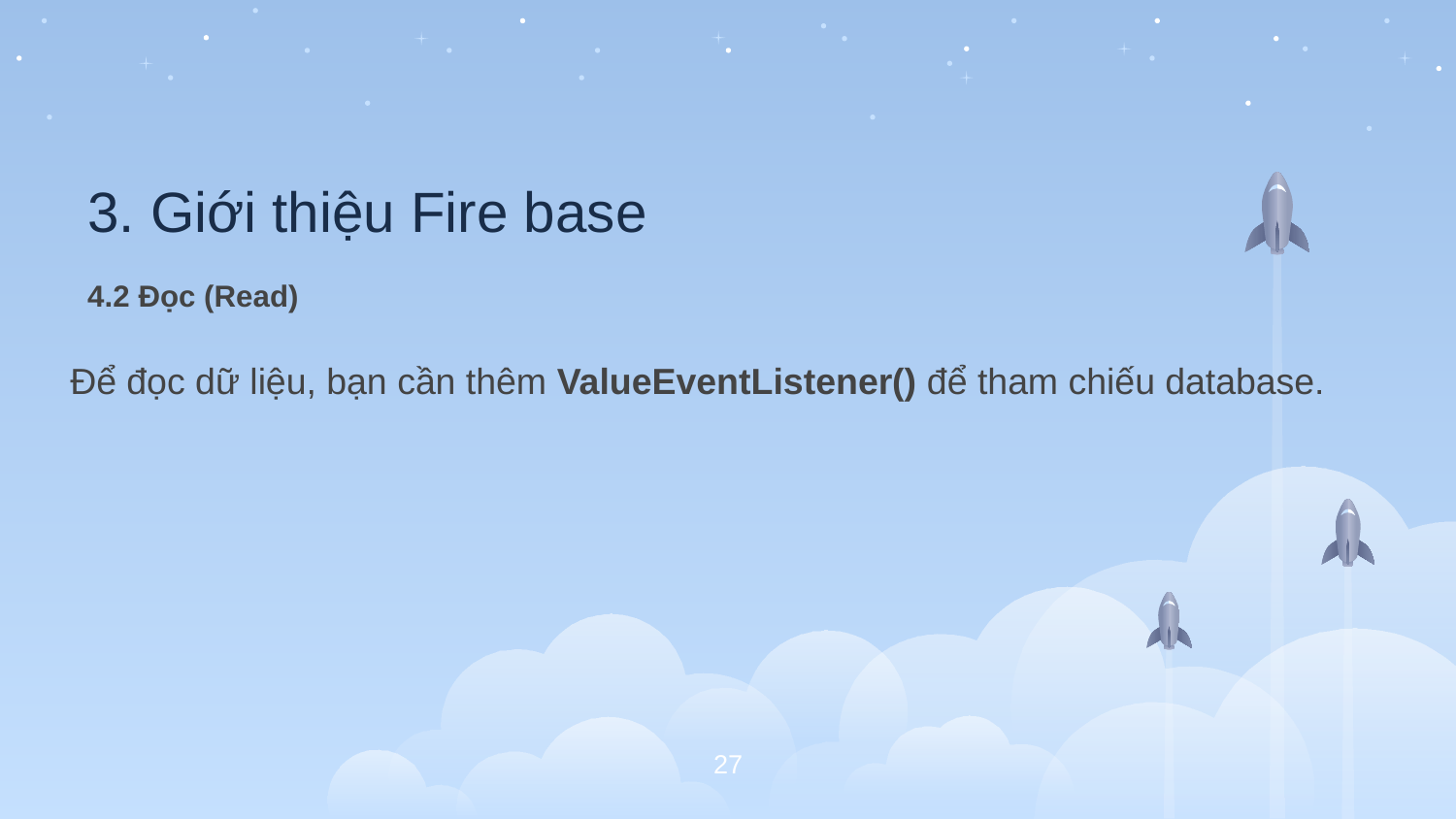

# 3. Giới thiệu Fire base
4.2 Đọc (Read)
Để đọc dữ liệu, bạn cần thêm ValueEventListener() để tham chiếu database.
27